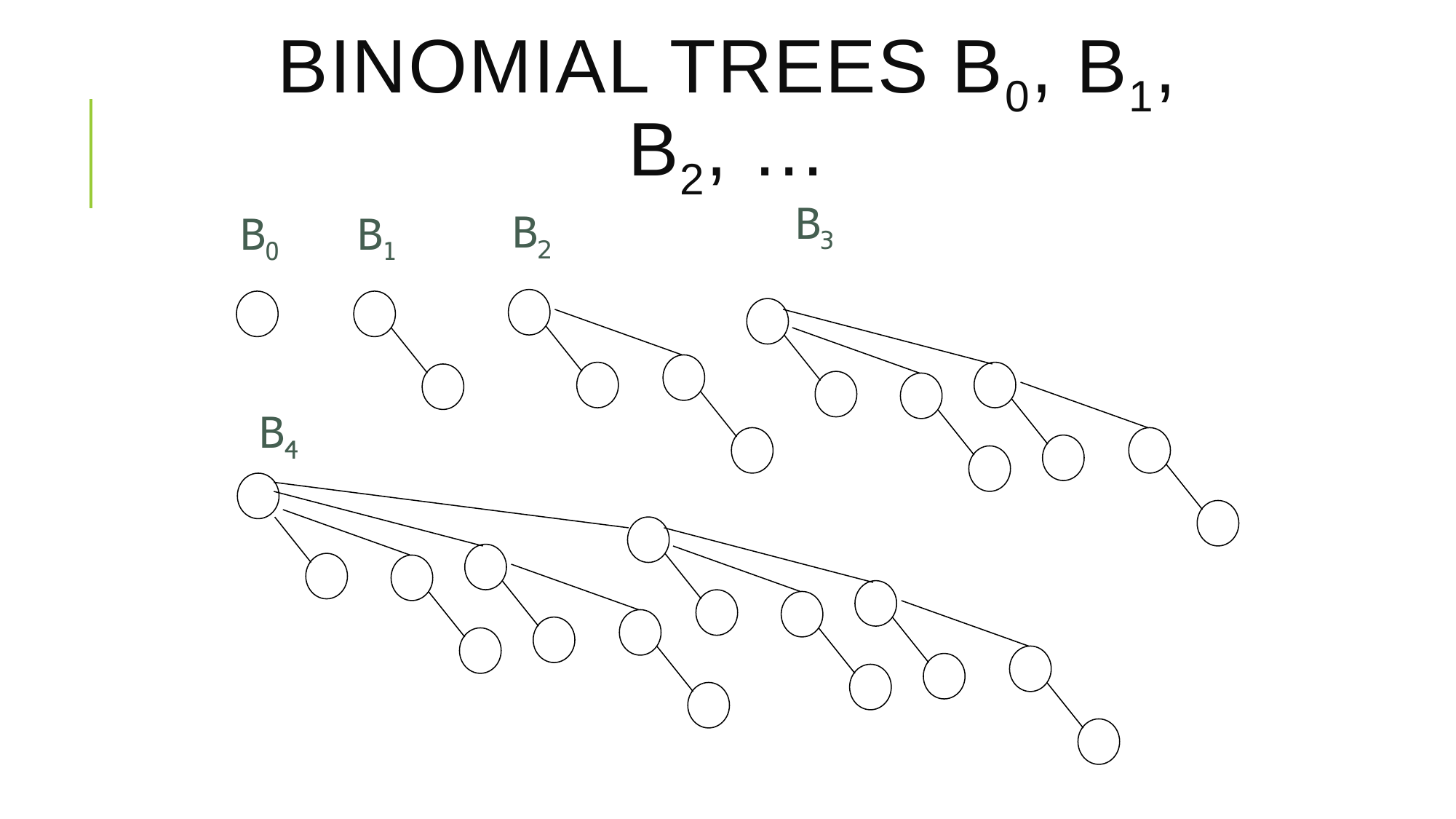

# Binomial Trees B0, B1, B2, …
B3
B2
B0
B1

B4